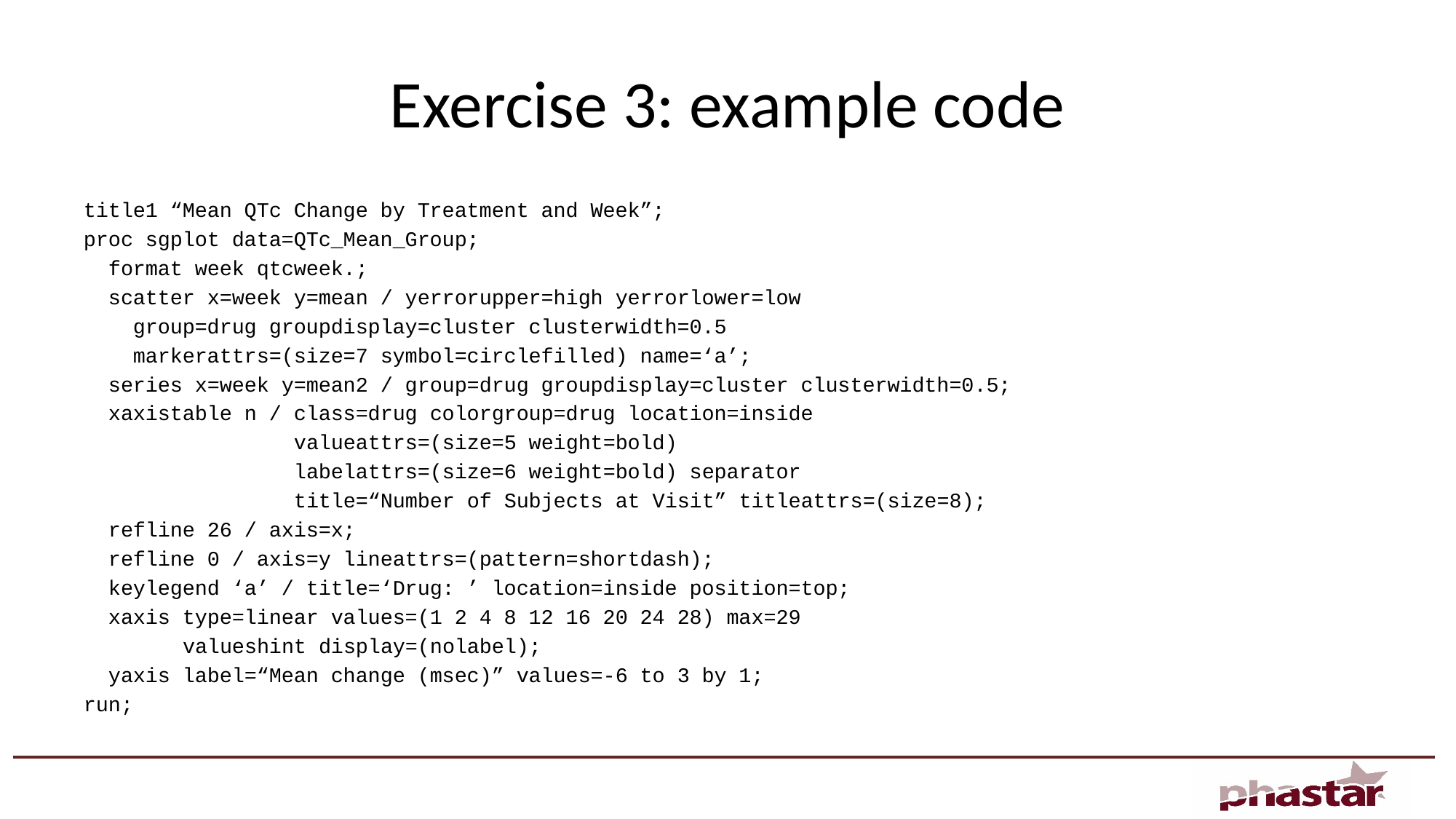

# Exercise 3: example code
title1 “Mean QTc Change by Treatment and Week”;
proc sgplot data=QTc_Mean_Group;
  format week qtcweek.;
  scatter x=week y=mean / yerrorupper=high yerrorlower=low
    group=drug groupdisplay=cluster clusterwidth=0.5
    markerattrs=(size=7 symbol=circlefilled) name=‘a’;
  series x=week y=mean2 / group=drug groupdisplay=cluster clusterwidth=0.5;
  xaxistable n / class=drug colorgroup=drug location=inside
                 valueattrs=(size=5 weight=bold)
                 labelattrs=(size=6 weight=bold) separator
                 title=“Number of Subjects at Visit” titleattrs=(size=8);
  refline 26 / axis=x;
  refline 0 / axis=y lineattrs=(pattern=shortdash);
  keylegend ‘a’ / title=‘Drug: ’ location=inside position=top;
  xaxis type=linear values=(1 2 4 8 12 16 20 24 28) max=29
        valueshint display=(nolabel);
  yaxis label=“Mean change (msec)” values=-6 to 3 by 1;
run;